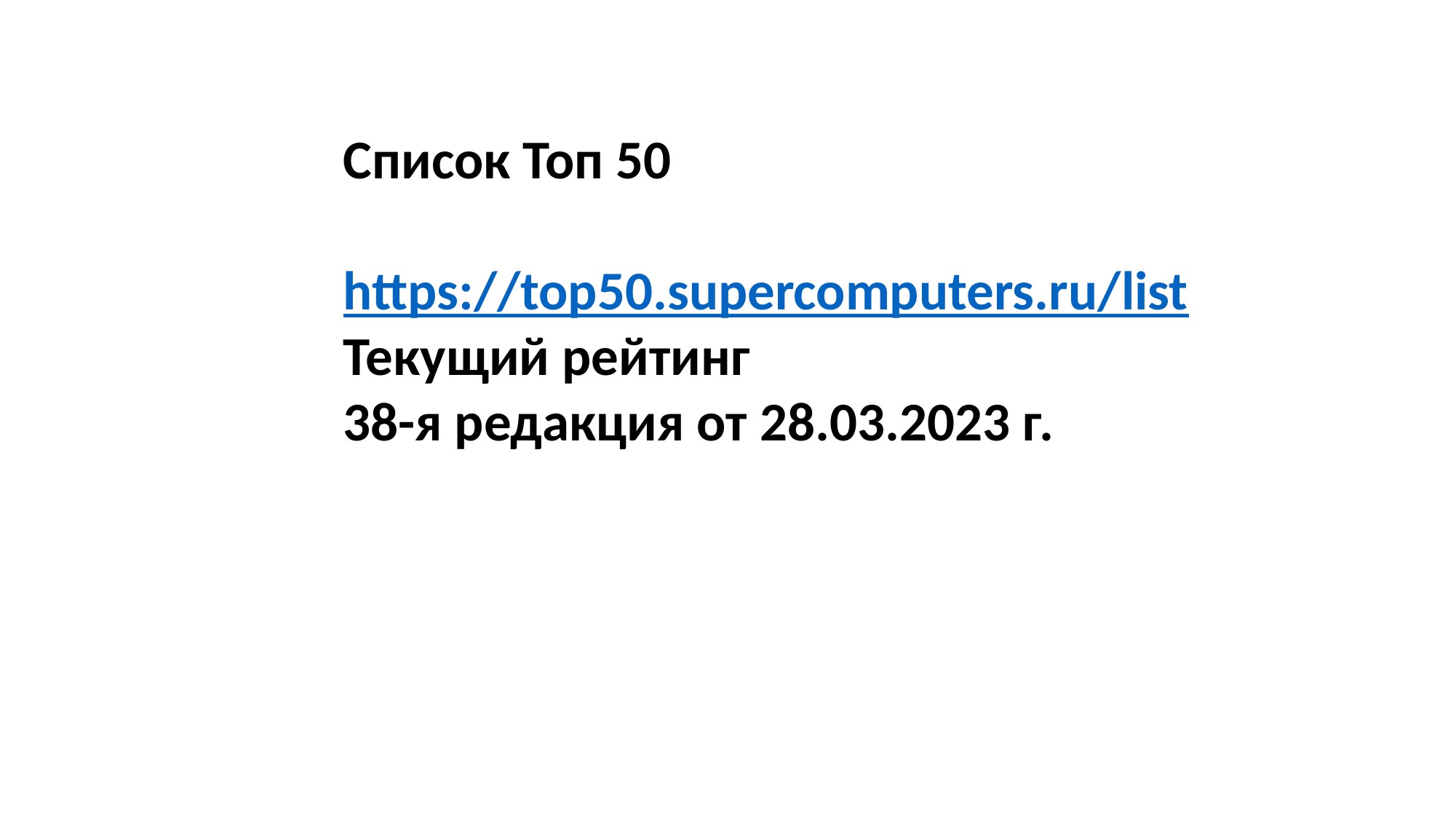

Список Топ 50

https://top50.supercomputers.ru/list
Текущий рейтинг
38-я редакция от 28.03.2023 г.